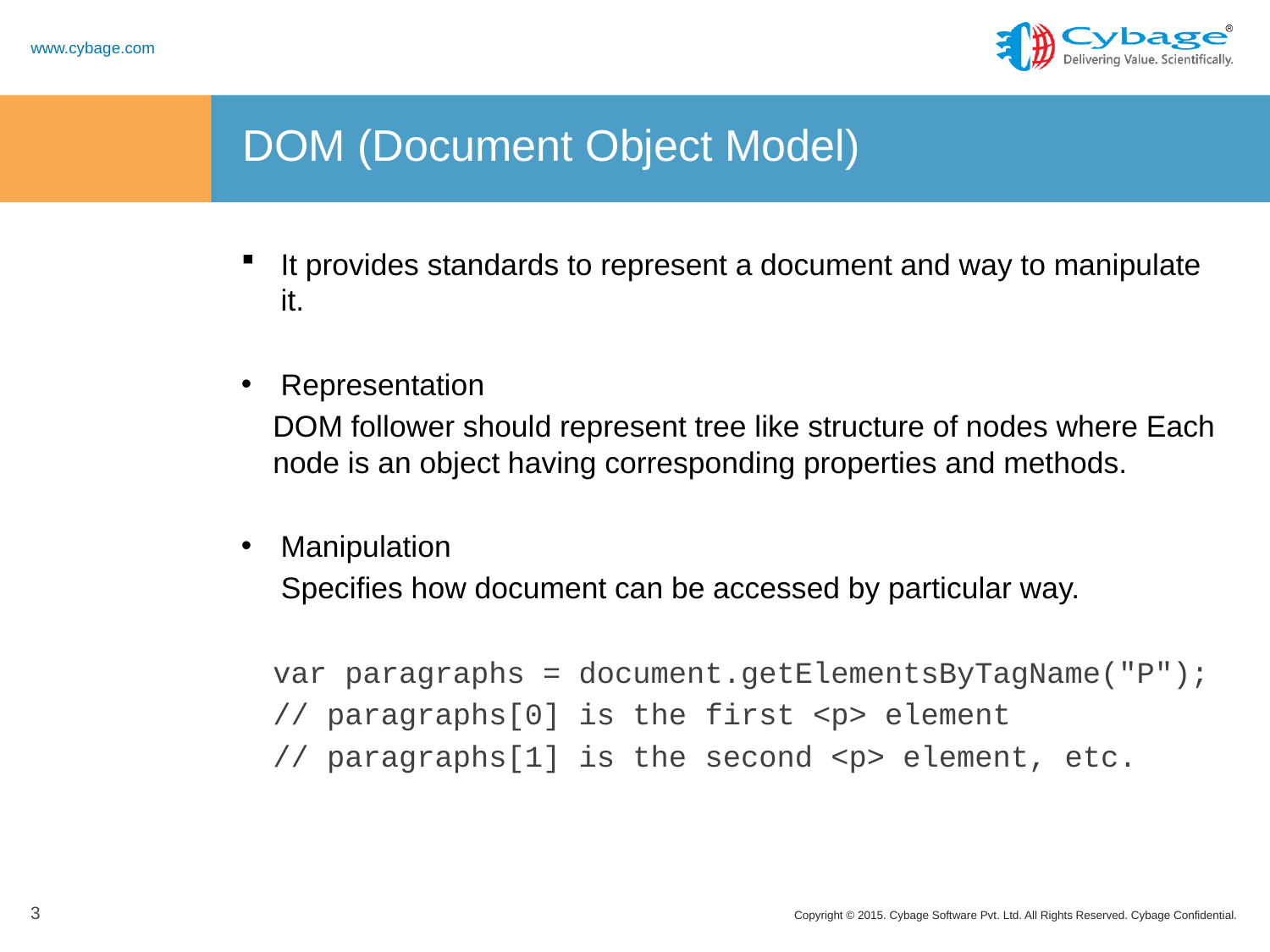

# DOM (Document Object Model)
It provides standards to represent a document and way to manipulate it.

Representation
	DOM follower should represent tree like structure of nodes where Each node is an object having corresponding properties and methods.

Manipulation
	 Specifies how document can be accessed by particular way.

	var paragraphs = document.getElementsByTagName("P");
	// paragraphs[0] is the first <p> element
	// paragraphs[1] is the second <p> element, etc.
3